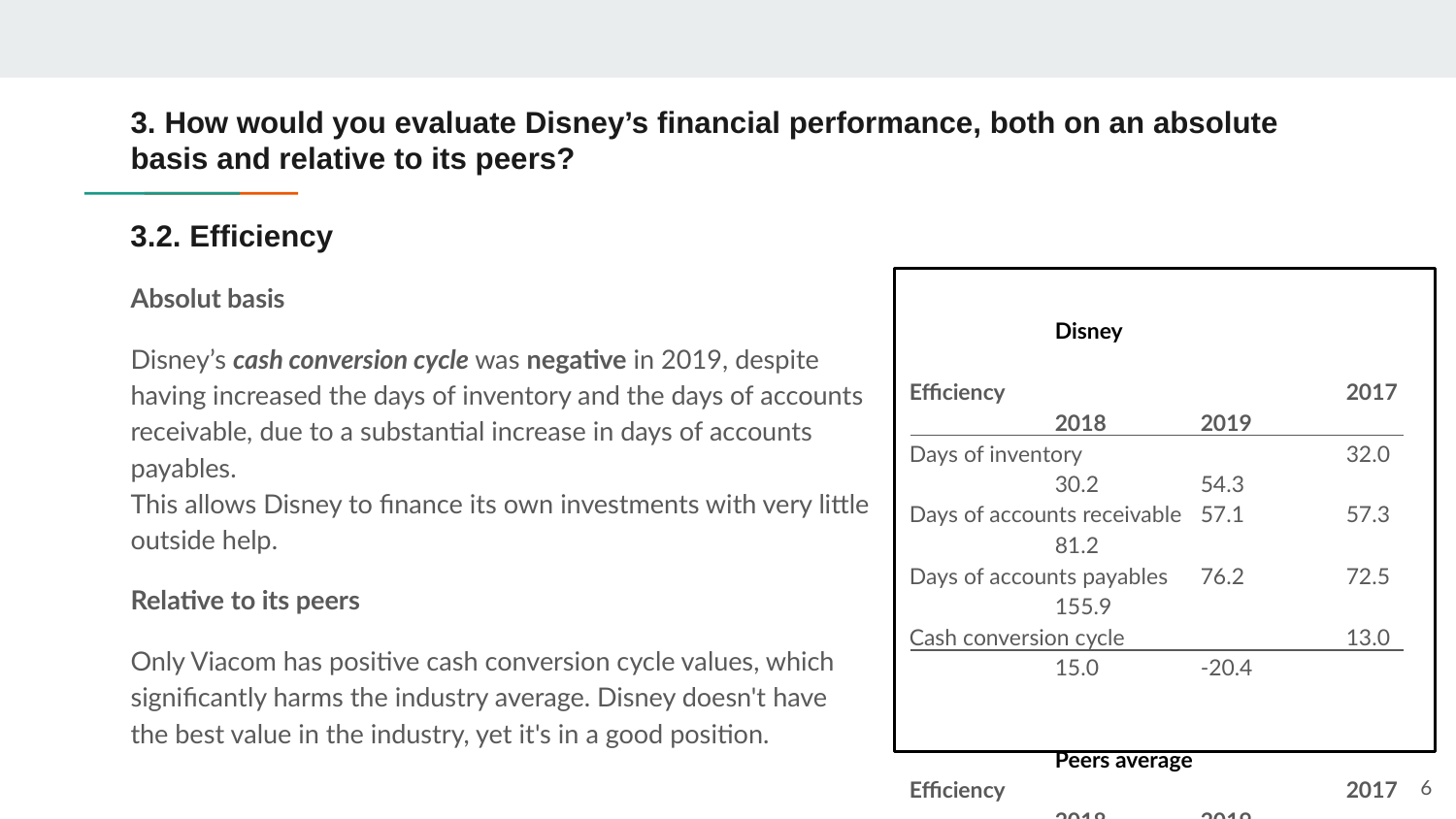

# 3. How would you evaluate Disney’s financial performance, both on an absolute basis and relative to its peers?
3.2. Efficiency
Absolut basis
Disney’s cash conversion cycle was negative in 2019, despite having increased the days of inventory and the days of accounts receivable, due to a substantial increase in days of accounts payables.
This allows Disney to finance its own investments with very little outside help.
Relative to its peers
Only Viacom has positive cash conversion cycle values, which significantly harms the industry average. Disney doesn't have the best value in the industry, yet it's in a good position.

				Disney
Efficiency			2017	2018	2019
Days of inventory		32.0	30.2	54.3
Days of accounts receivable	57.1	57.3	81.2
Days of accounts payables	76.2	72.5	155.9
Cash conversion cycle		13.0	15.0	-20.4

				Peers average
Efficiency			2017	2018	2019
Days of inventory		46.0	47.5	41.8
Days of accounts receivable	66.5	65.8	50.2
Days of accounts payables	45.8	49.3	49.3
Cash conversion cycle		13.9	10.4	14.8

Nota: Baseado no Exhibit 7.
6